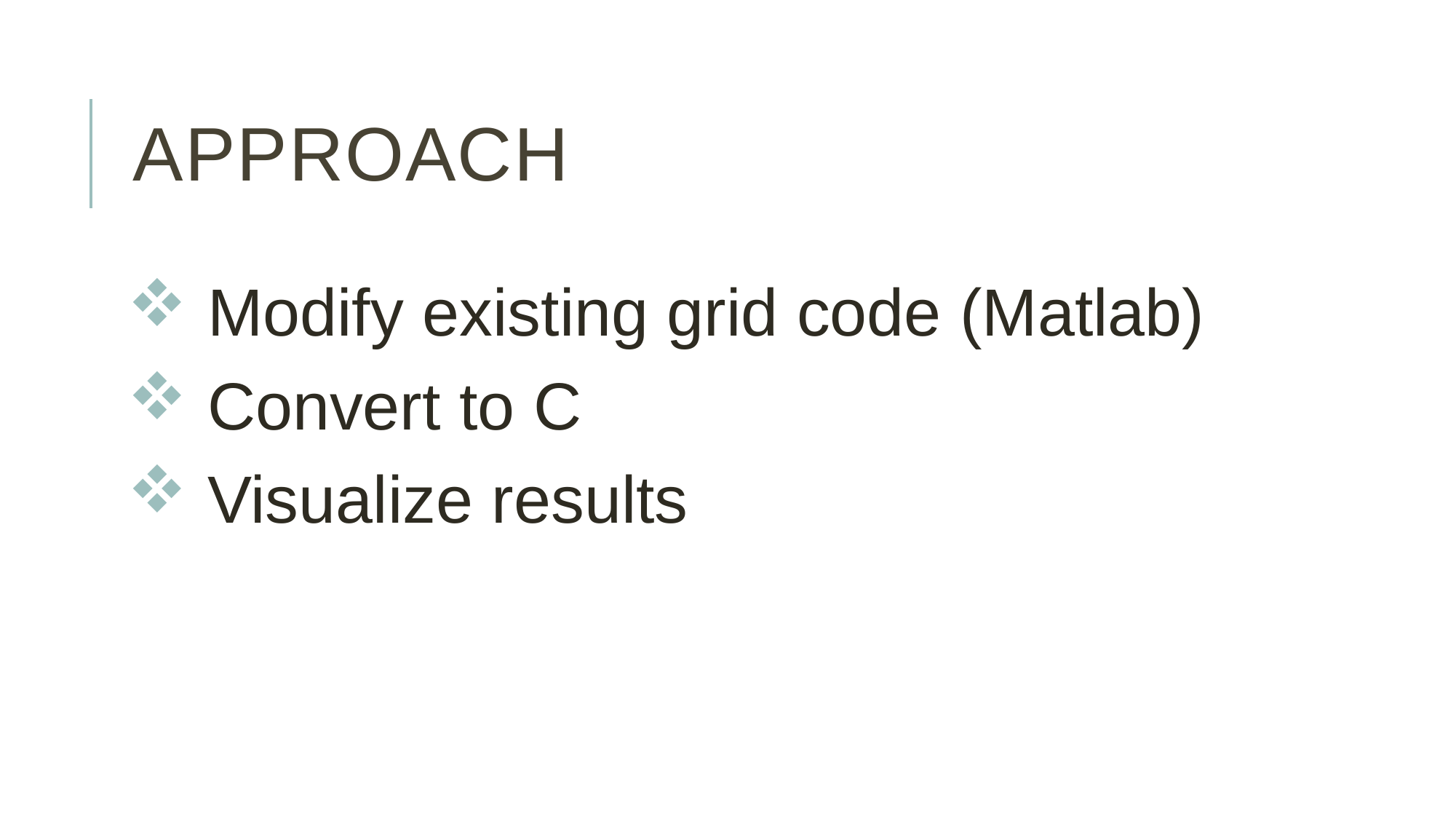

# Approach
 Modify existing grid code (Matlab)
 Convert to C
 Visualize results